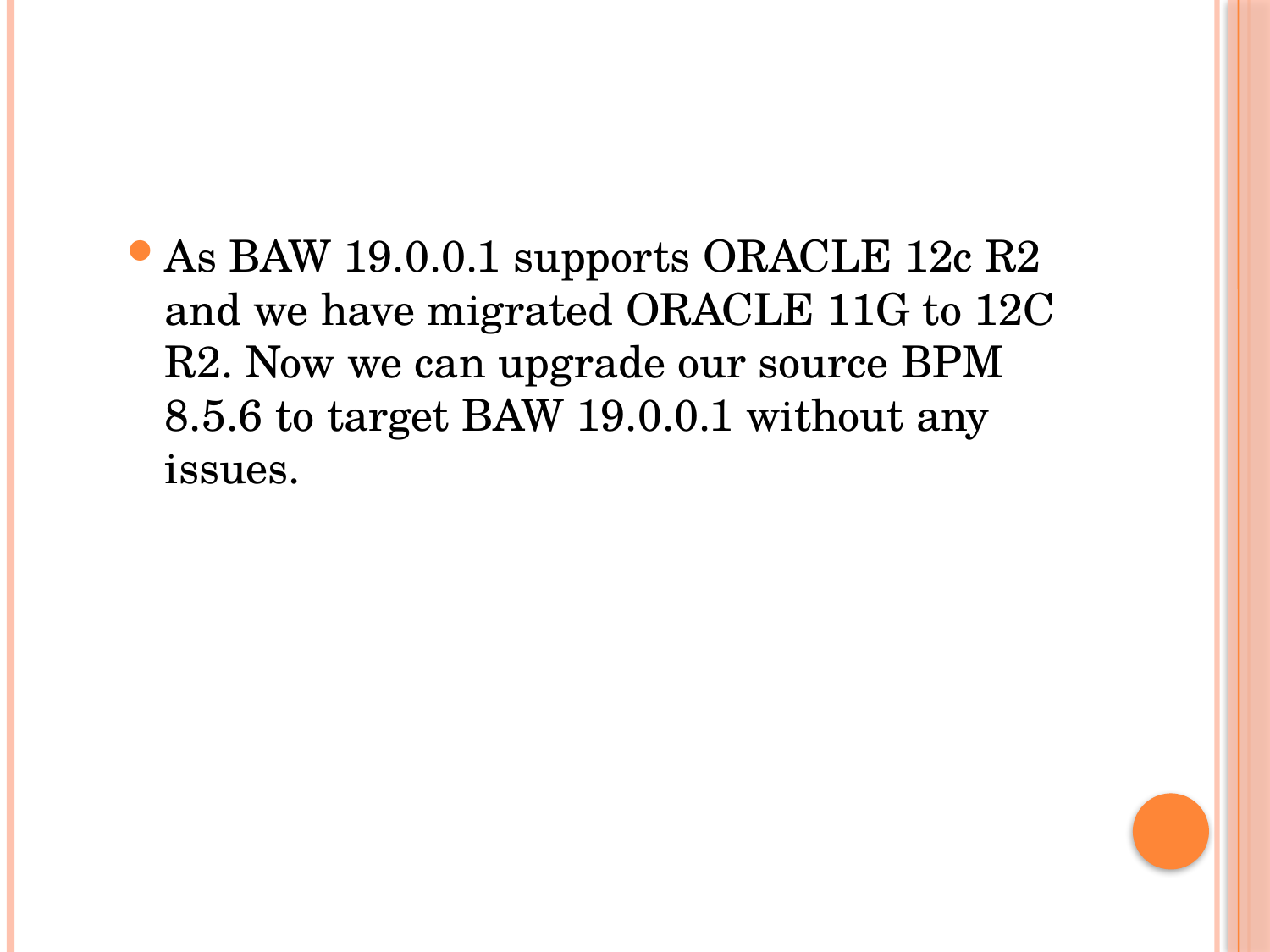

As BAW 19.0.0.1 supports ORACLE 12c R2 and we have migrated ORACLE 11G to 12C R2. Now we can upgrade our source BPM 8.5.6 to target BAW 19.0.0.1 without any issues.